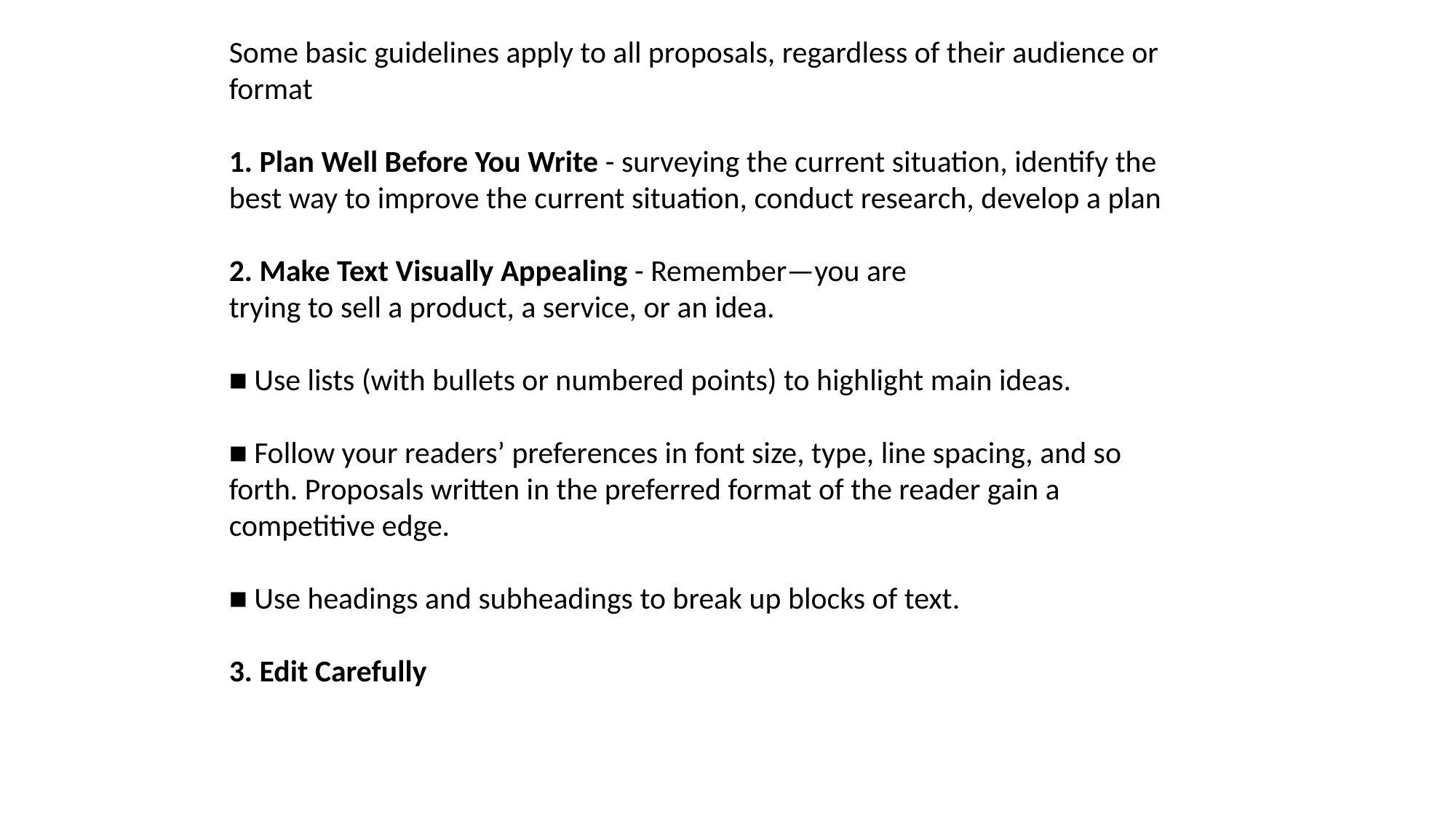

Some basic guidelines apply to all proposals, regardless of their audience or format

1. Plan Well Before You Write - surveying the current situation, identify the best way to improve the current situation, conduct research, develop a plan

2. Make Text Visually Appealing - Remember—you are
trying to sell a product, a service, or an idea.

■ Use lists (with bullets or numbered points) to highlight main ideas.

■ Follow your readers’ preferences in font size, type, line spacing, and so forth. Proposals written in the preferred format of the reader gain a competitive edge.

■ Use headings and subheadings to break up blocks of text.

3. Edit Carefully